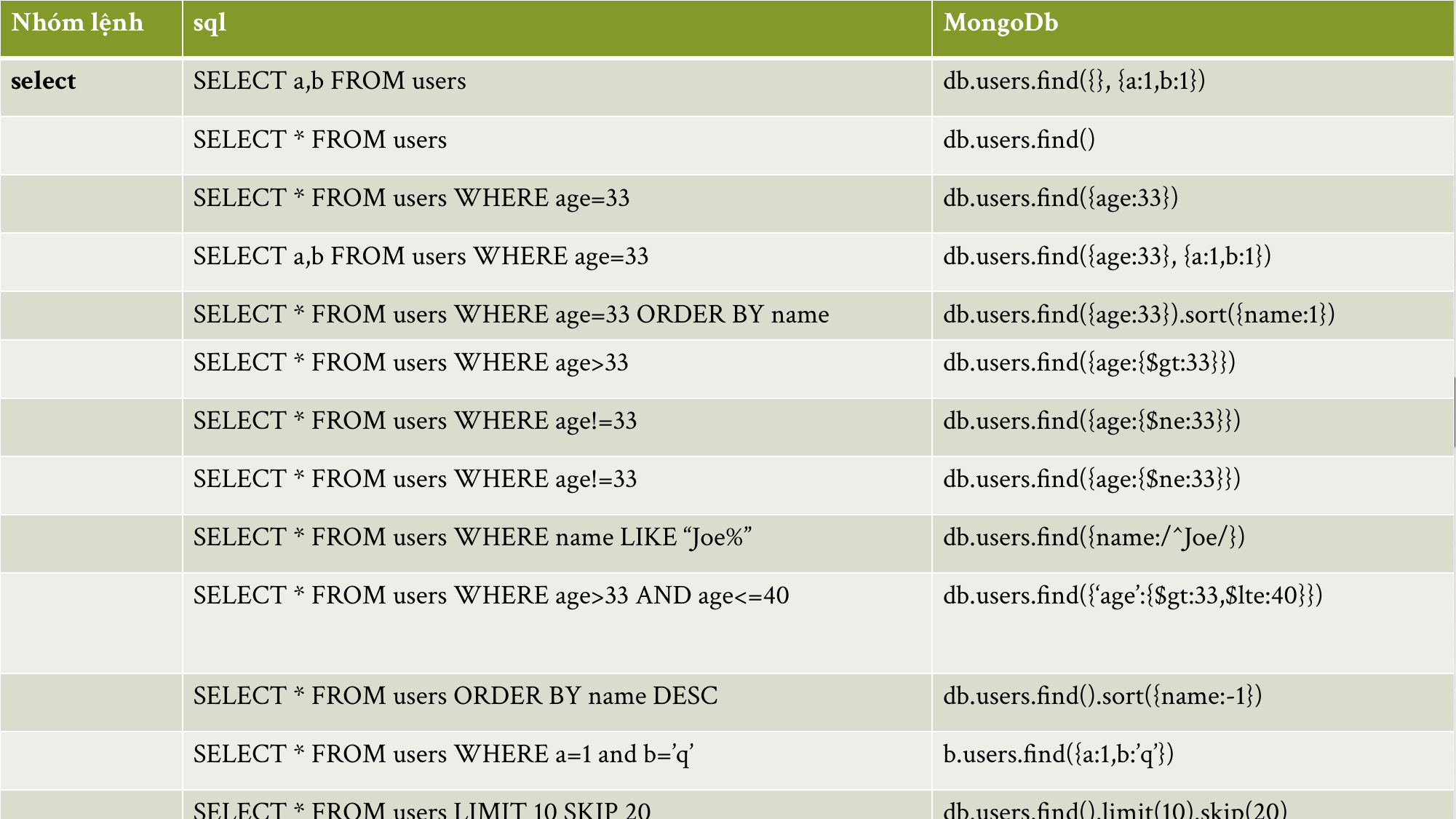

| Nhóm lệnh | sql | MongoDb |
| --- | --- | --- |
| select | SELECT a,b FROM users | db.users.find({}, {a:1,b:1}) |
|  | SELECT \* FROM users | db.users.find() |
|  | SELECT \* FROM users WHERE age=33 | db.users.find({age:33}) |
|  | SELECT a,b FROM users WHERE age=33 | db.users.find({age:33}, {a:1,b:1}) |
|  | SELECT \* FROM users WHERE age=33 ORDER BY name | db.users.find({age:33}).sort({name:1}) |
|  | SELECT \* FROM users WHERE age>33 | db.users.find({age:{$gt:33}}) |
|  | SELECT \* FROM users WHERE age!=33 | db.users.find({age:{$ne:33}}) |
|  | SELECT \* FROM users WHERE age!=33 | db.users.find({age:{$ne:33}}) |
|  | SELECT \* FROM users WHERE name LIKE “Joe%” | db.users.find({name:/^Joe/}) |
|  | SELECT \* FROM users WHERE age>33 AND age<=40 | db.users.find({‘age’:{$gt:33,$lte:40}}) |
|  | SELECT \* FROM users ORDER BY name DESC | db.users.find().sort({name:-1}) |
|  | SELECT \* FROM users WHERE a=1 and b=’q’ | b.users.find({a:1,b:’q’}) |
|  | SELECT \* FROM users LIMIT 10 SKIP 20 | db.users.find().limit(10).skip(20) |
#
29